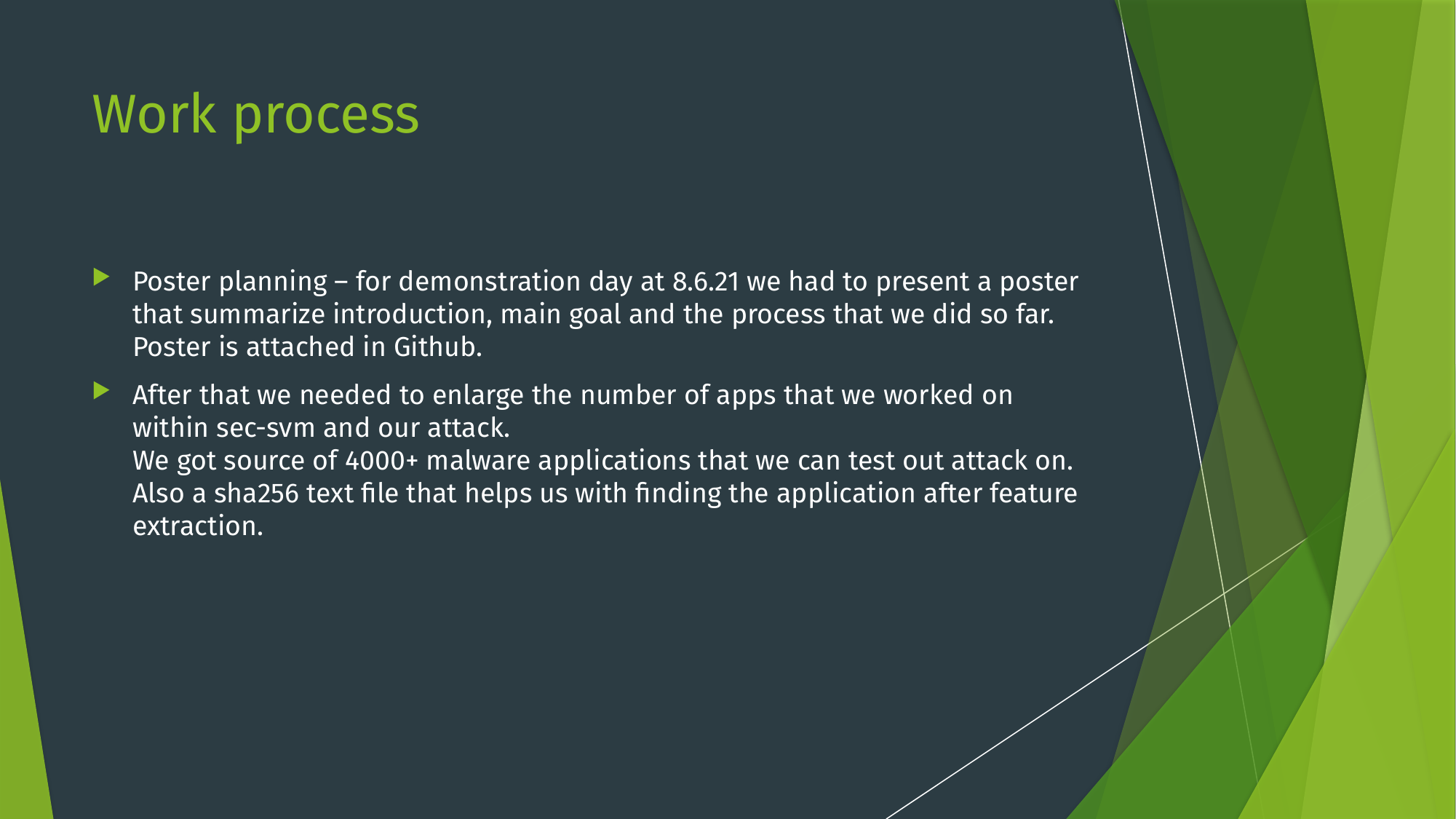

# Work process
Poster planning – for demonstration day at 8.6.21 we had to present a poster that summarize introduction, main goal and the process that we did so far. Poster is attached in Github.
After that we needed to enlarge the number of apps that we worked on within sec-svm and our attack.
We got source of 4000+ malware applications that we can test out attack on. Also a sha256 text file that helps us with finding the application after feature extraction.